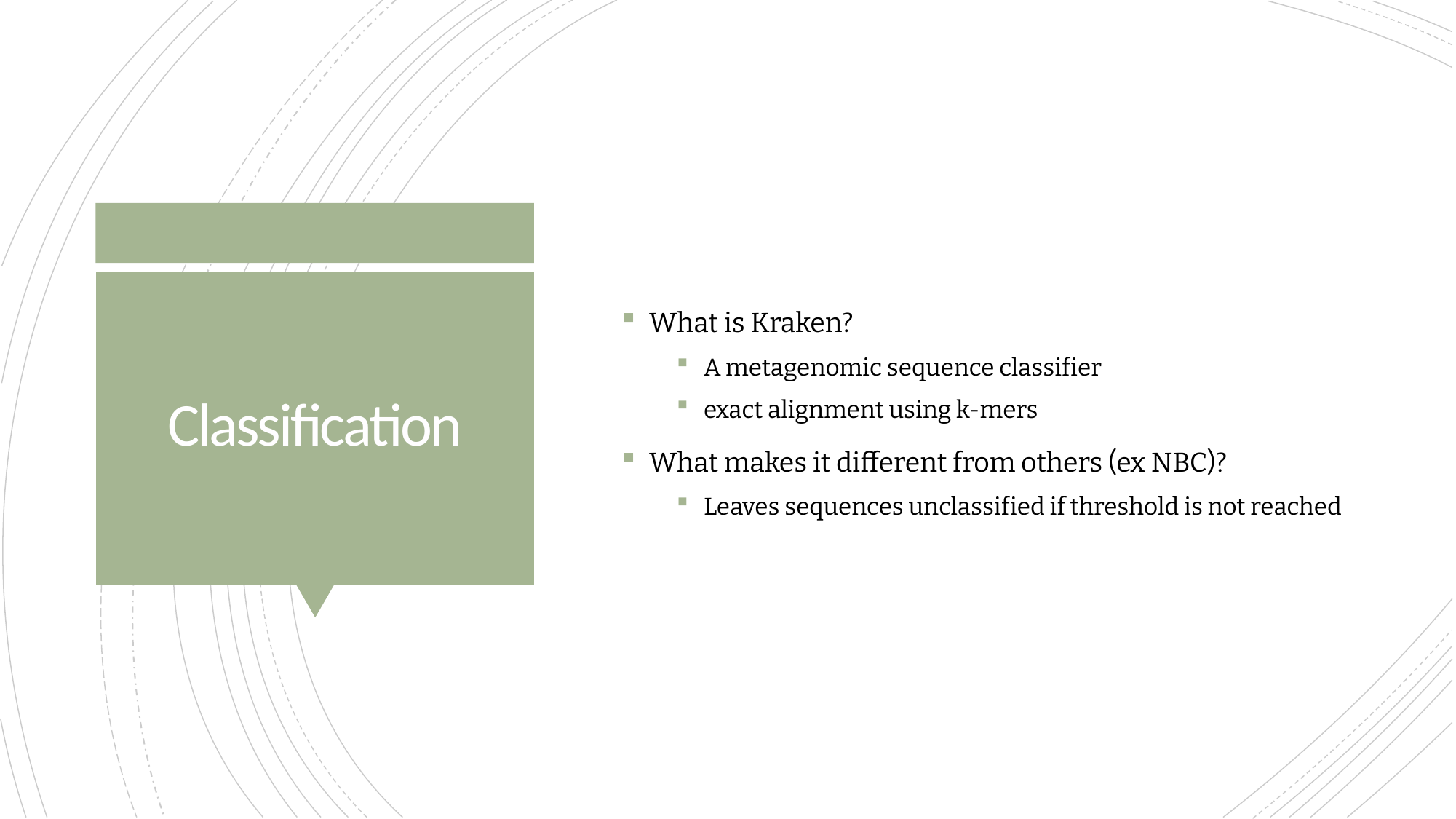

What is Kraken?
A metagenomic sequence classifier
exact alignment using k-mers
What makes it different from others (ex NBC)?
Leaves sequences unclassified if threshold is not reached
# Classification